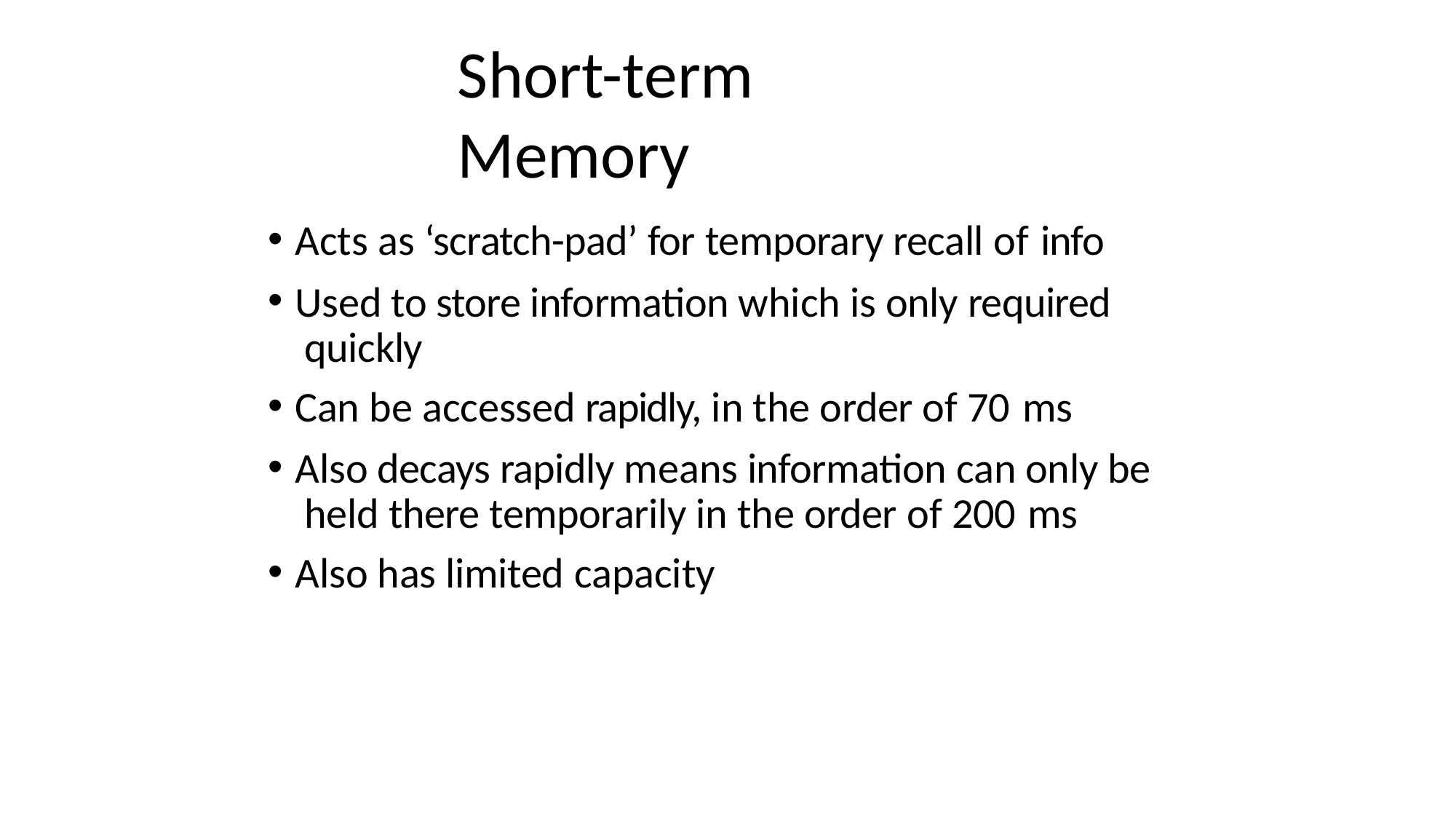

15
# Short-term Memory
Acts as ‘scratch-pad’ for temporary recall of info
Used to store information which is only required  quickly
Can be accessed rapidly, in the order of 70 ms
Also decays rapidly means information can only be  held there temporarily in the order of 200 ms
Also has limited capacity